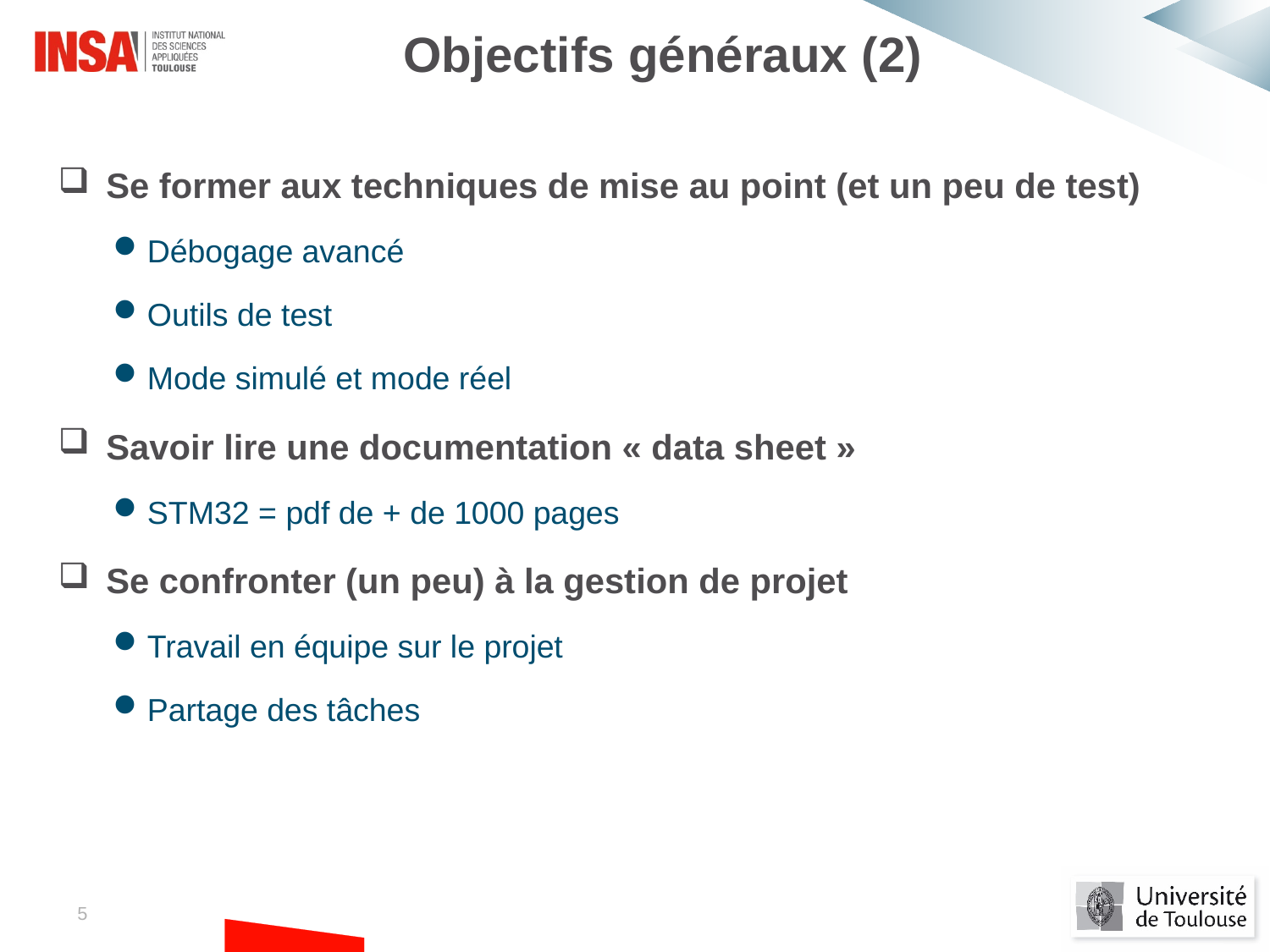

Objectifs généraux (2)
Se former aux techniques de mise au point (et un peu de test)
Débogage avancé
Outils de test
Mode simulé et mode réel
Savoir lire une documentation « data sheet »
STM32 = pdf de + de 1000 pages
Se confronter (un peu) à la gestion de projet
Travail en équipe sur le projet
Partage des tâches